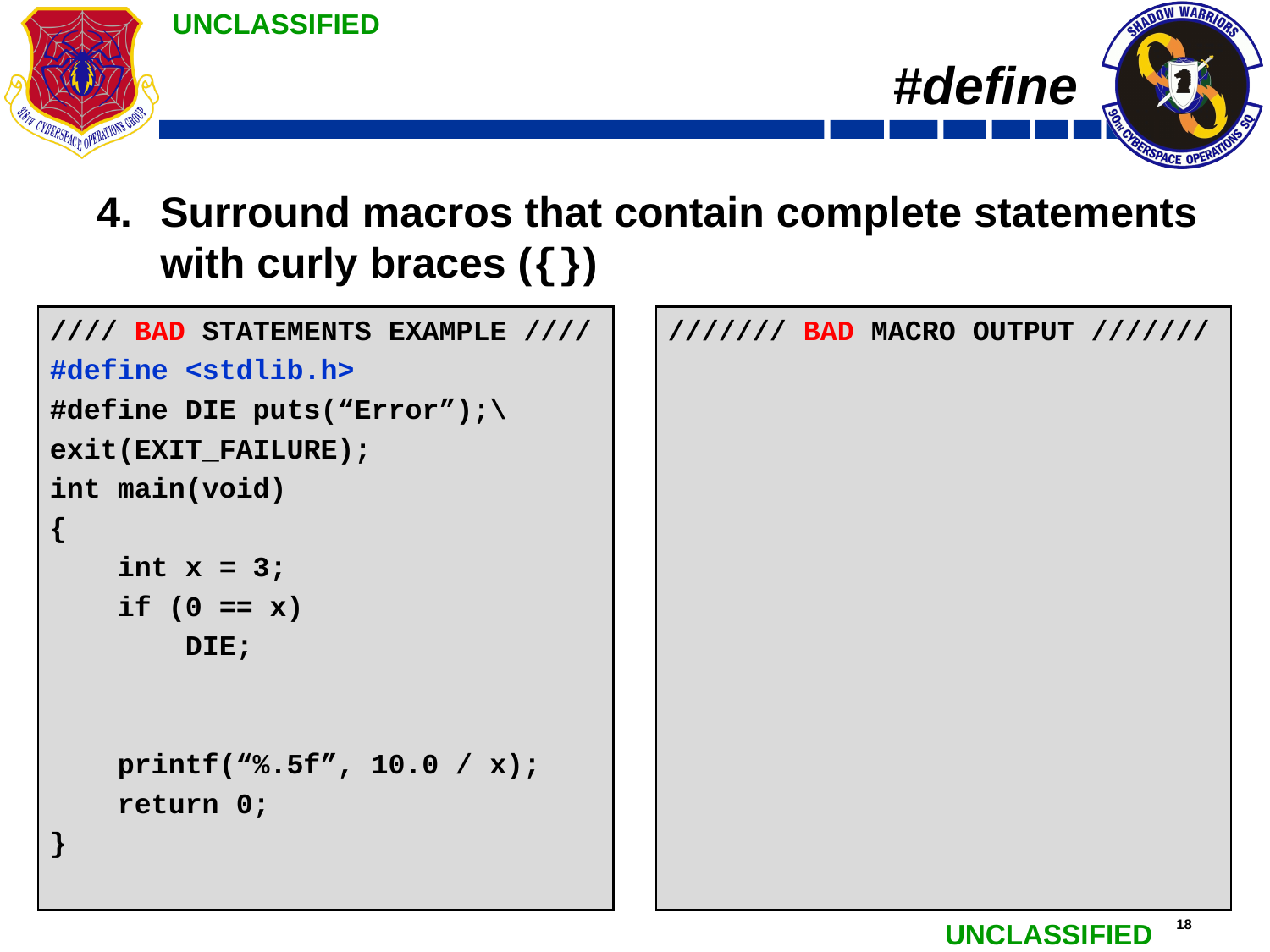

# #define
Surround macros that contain complete statements with curly braces ({})
//// BAD STATEMENTS EXAMPLE ////
#define <stdlib.h>
#define DIE puts(“Error”);\
exit(EXIT_FAILURE);
int main(void)
{
    int x = 3;
    if (0 == x)
        DIE;

    printf(“%.5f”, 10.0 / x);
    return 0;
}

//// BAD STATEMENTS EXAMPLE ////
/* Post-Preprocessor */
#line 2 “bad_macro.c”

int main(void)
{
    int x = 3;
    if (0 == x)
        puts(“Error”);\
exit(EXIT_FAILURE);

    printf(“%.5f”, 10.0 / x);
    return 0;
}
/////// BAD MACRO OUTPUT ///////

The program ‘bad_macro.exe’ has exited with code 1 (0x1).
/////// BAD MACRO OUTPUT ///////